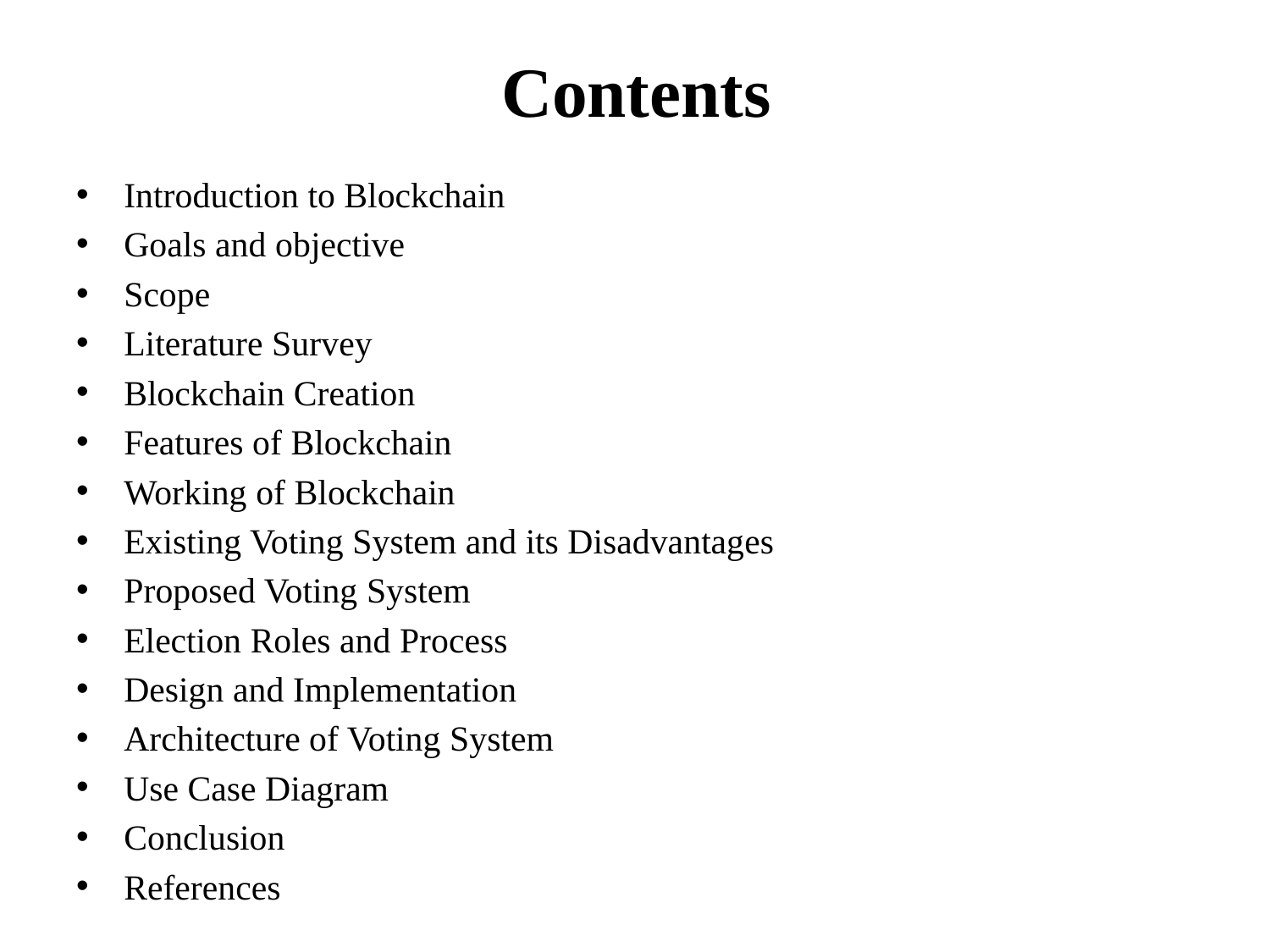

# Contents
Introduction to Blockchain
Goals and objective
Scope
Literature Survey
Blockchain Creation
Features of Blockchain
Working of Blockchain
Existing Voting System and its Disadvantages
Proposed Voting System
Election Roles and Process
Design and Implementation
Architecture of Voting System
Use Case Diagram
Conclusion
References